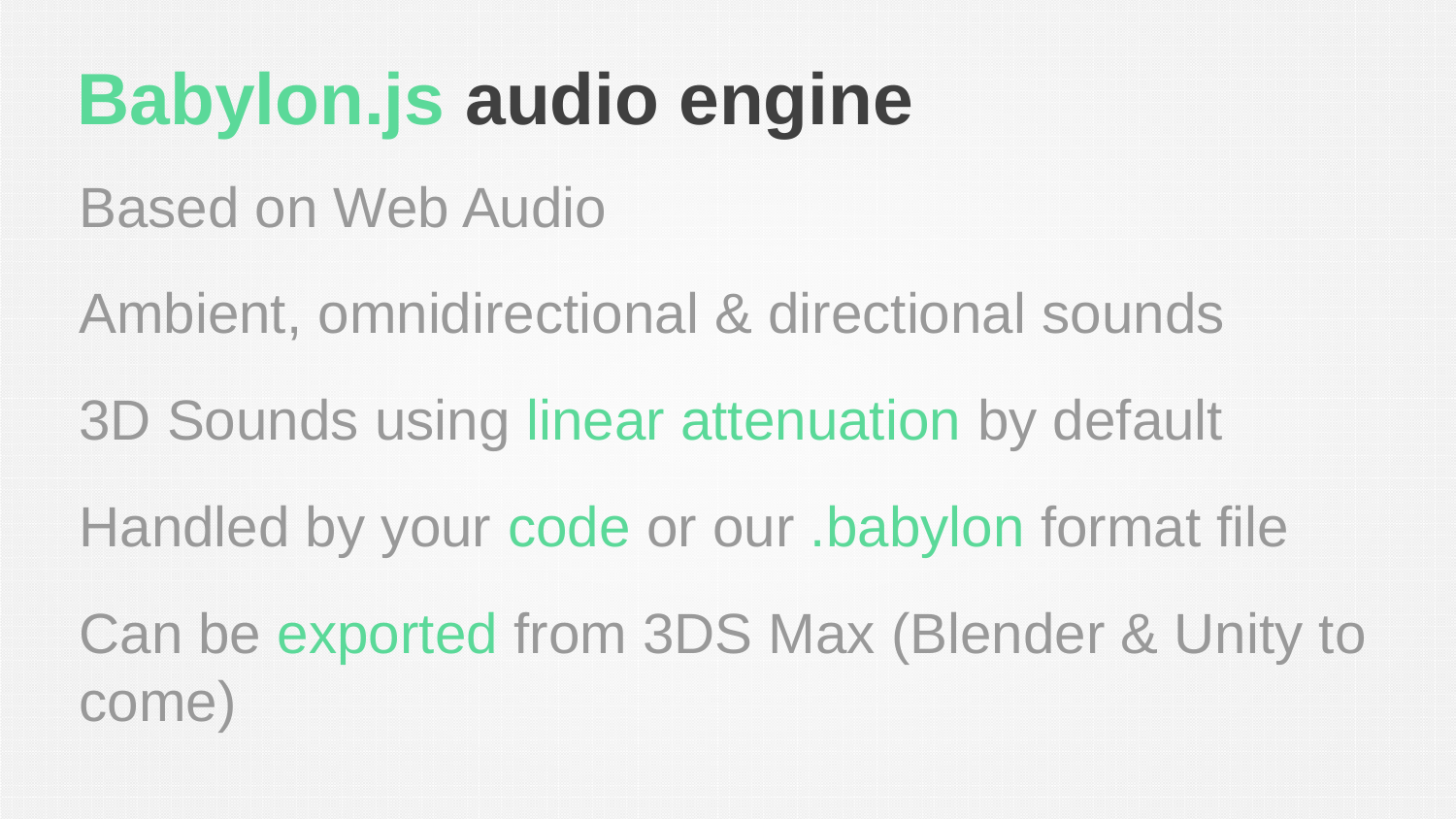

# Babylon.js audio engine
Based on Web Audio

Ambient, omnidirectional & directional sounds

3D Sounds using linear attenuation by default

Handled by your code or our .babylon format file

Can be exported from 3DS Max (Blender & Unity to come)